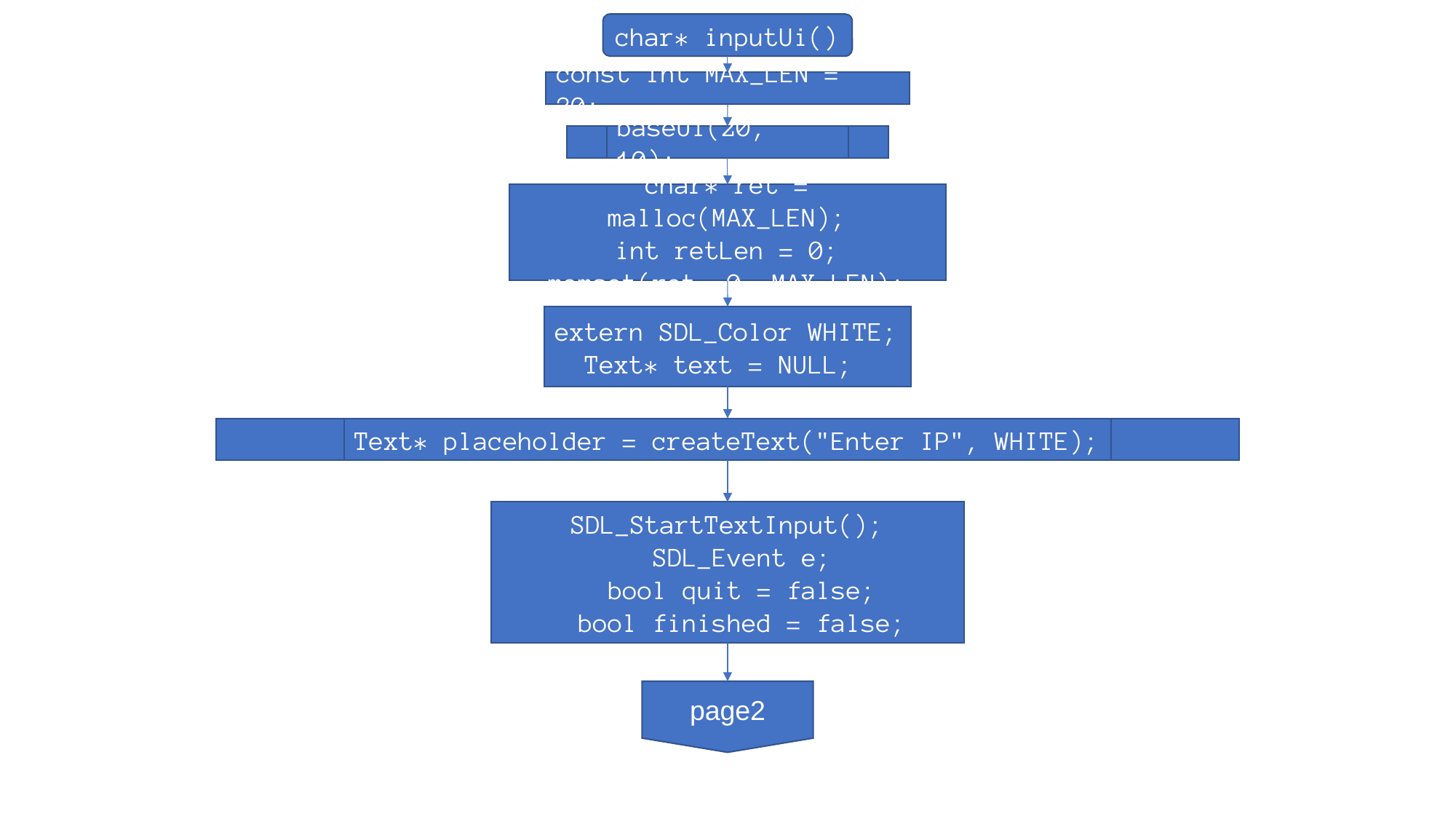

char* inputUi()
const int MAX_LEN = 30;
baseUi(20, 10);
char* ret = malloc(MAX_LEN);
int retLen = 0;
memset(ret, 0, MAX_LEN);
extern SDL_Color WHITE;
  Text* text = NULL;
Text* placeholder = createText("Enter IP", WHITE);
SDL_StartTextInput();
  SDL_Event e;
  bool quit = false;
  bool finished = false;
page2